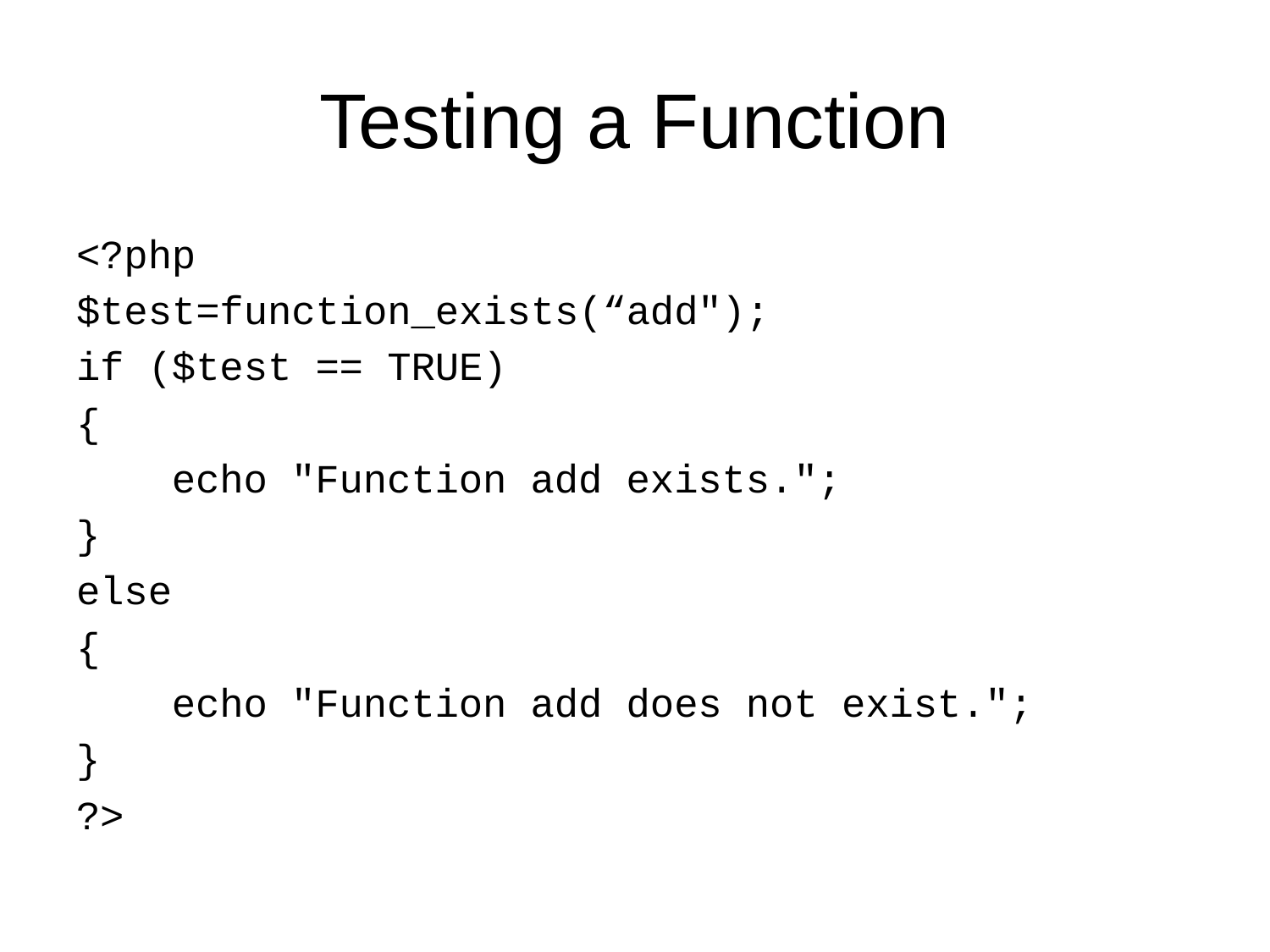

# Testing a Function
<?php
$test=function_exists(“add");
if ($test == TRUE)
{
    echo "Function add exists.";
}
else
{
    echo "Function add does not exist.";
}
?>